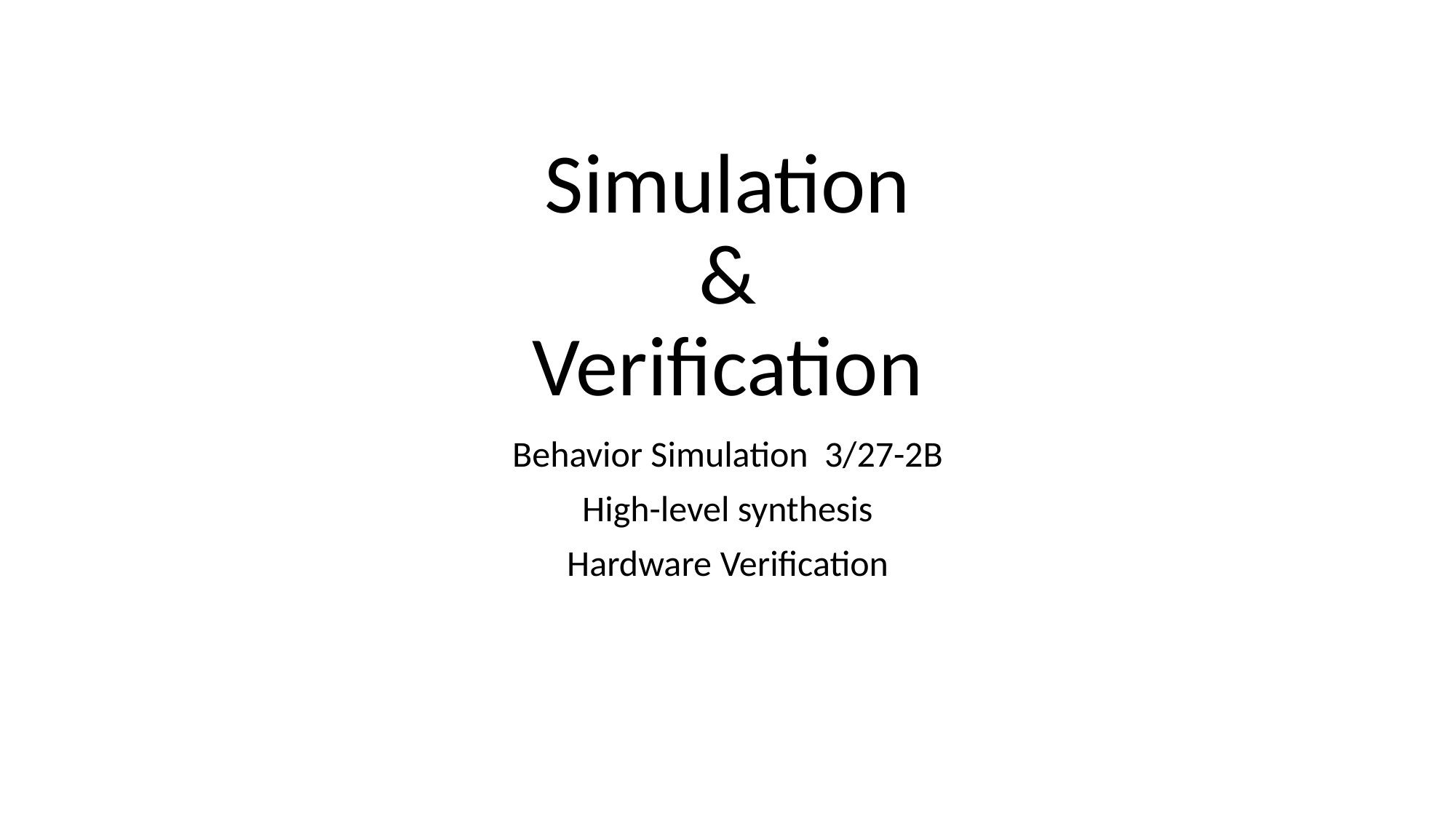

# Simulation & Verification
Behavior Simulation  3/27-2B
High-level synthesis
Hardware Verification